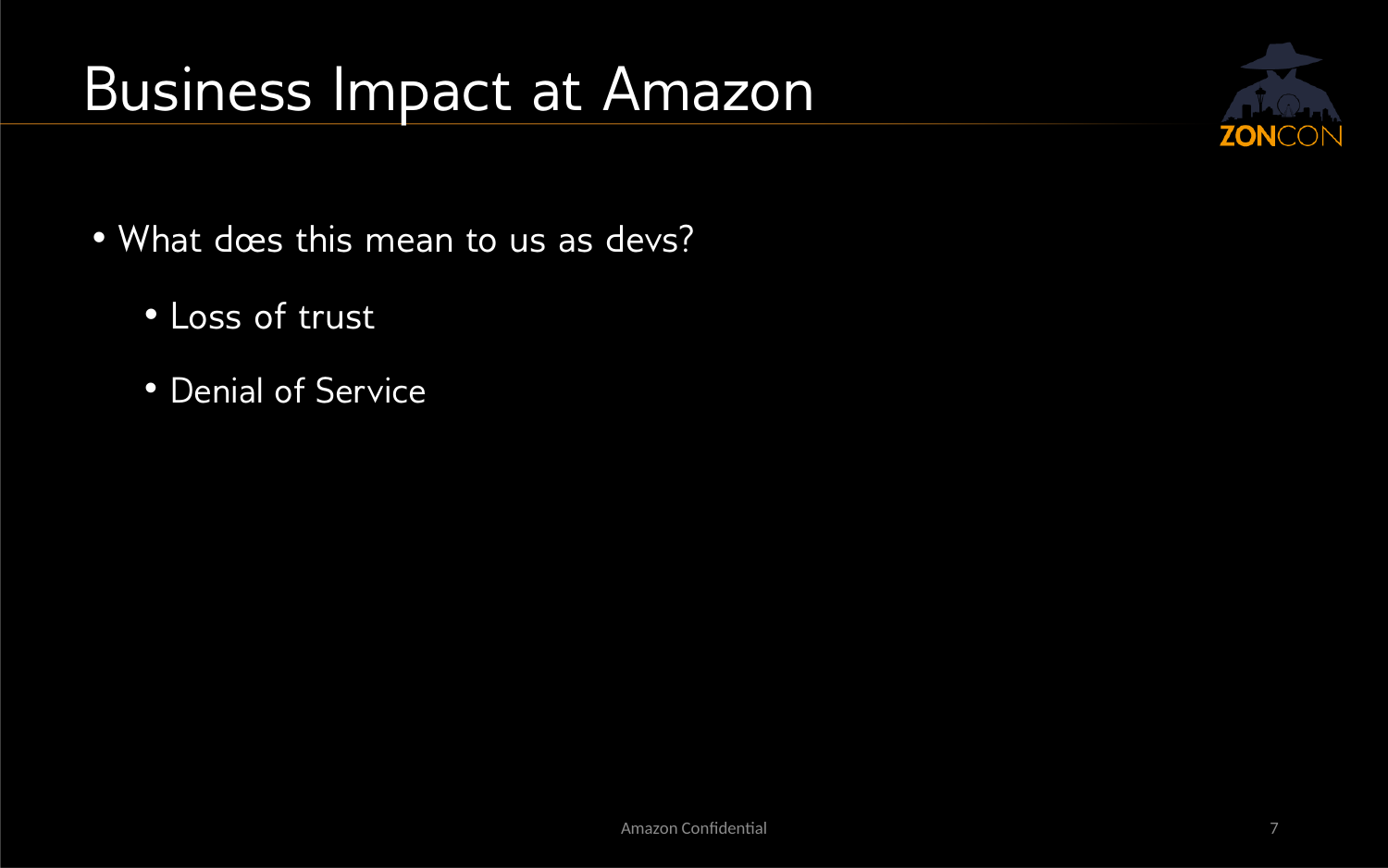

# Business Impact at Amazon
What does this mean to us as devs?
Loss of trust
Denial of Service
Amazon Confidential
7